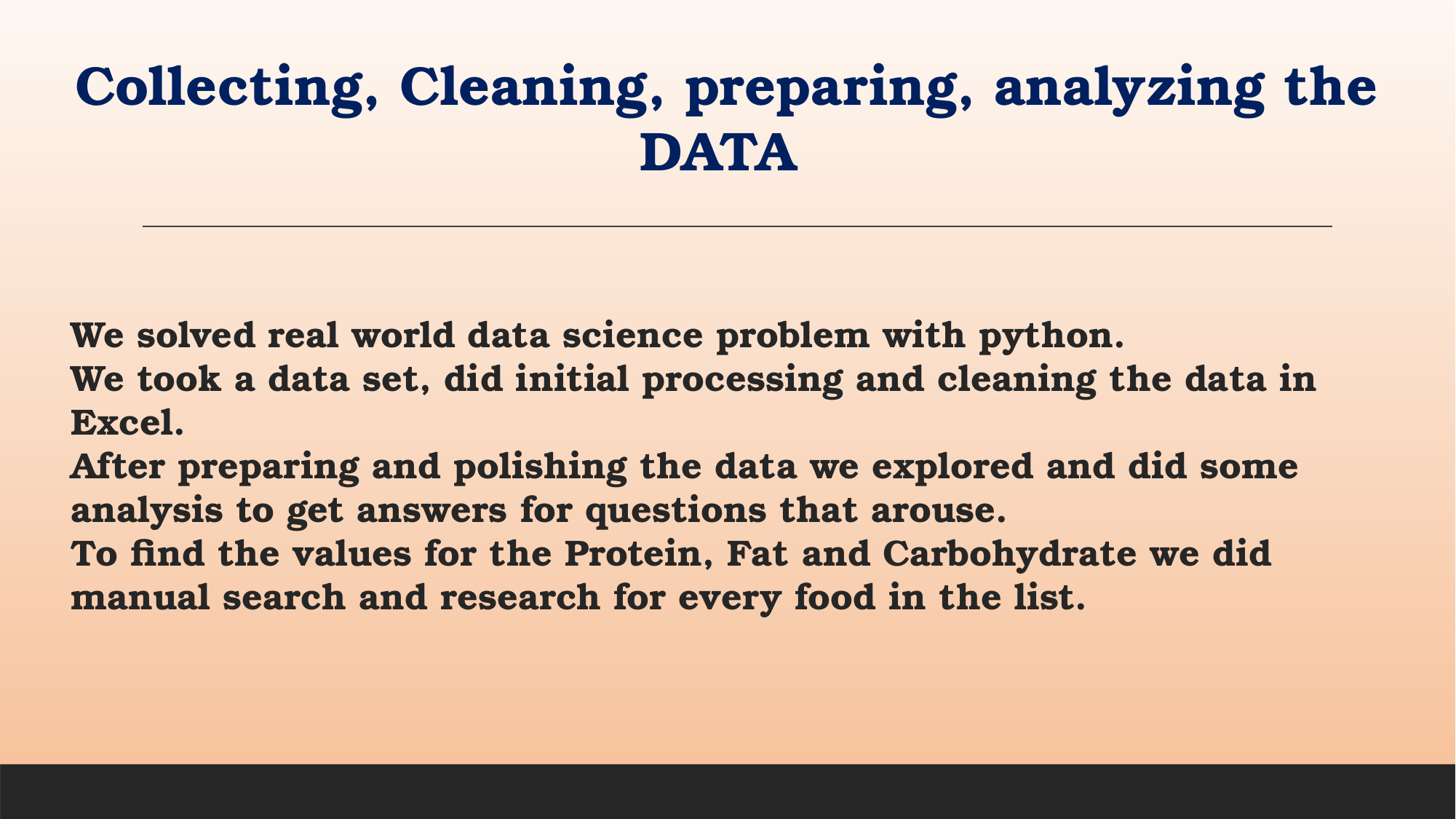

Collecting, Cleaning, preparing, analyzing the DATA

We solved real world data science problem with python.
We took a data set, did initial processing and cleaning the data in Excel.
After preparing and polishing the data we explored and did some analysis to get answers for questions that arouse.
To find the values for the Protein, Fat and Carbohydrate we did manual search and research for every food in the list.